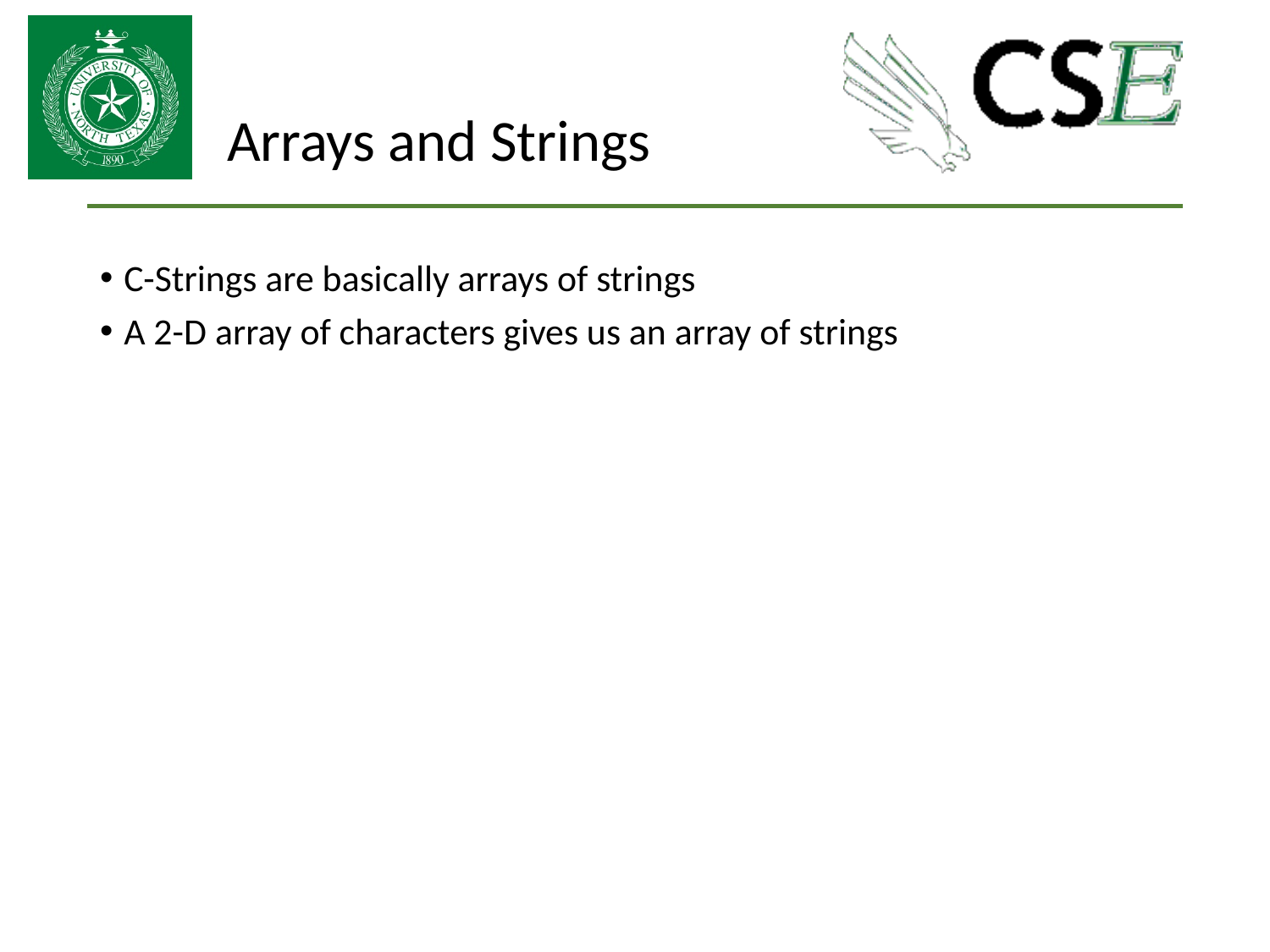

# Arrays and Strings
C-Strings are basically arrays of strings
A 2-D array of characters gives us an array of strings